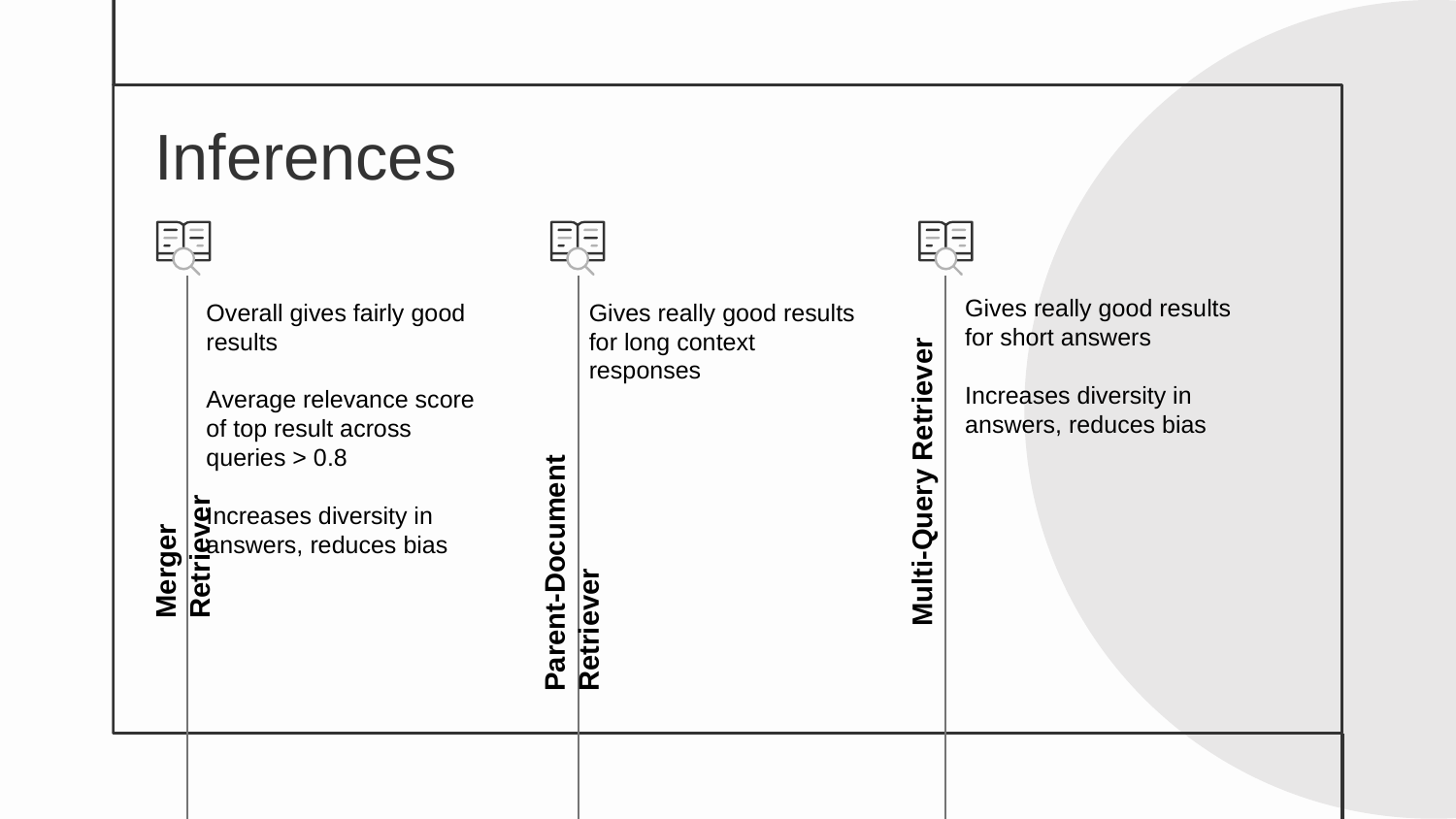

# Inferences

Gives really good results for short answers

Increases diversity in answers, reduces bias

Overall gives fairly good results

Average relevance score of top result across queries > 0.8

Increases diversity in answers, reduces bias
Gives really good results for long context responses
Multi-Query Retriever
Merger Retriever
Parent-Document Retriever